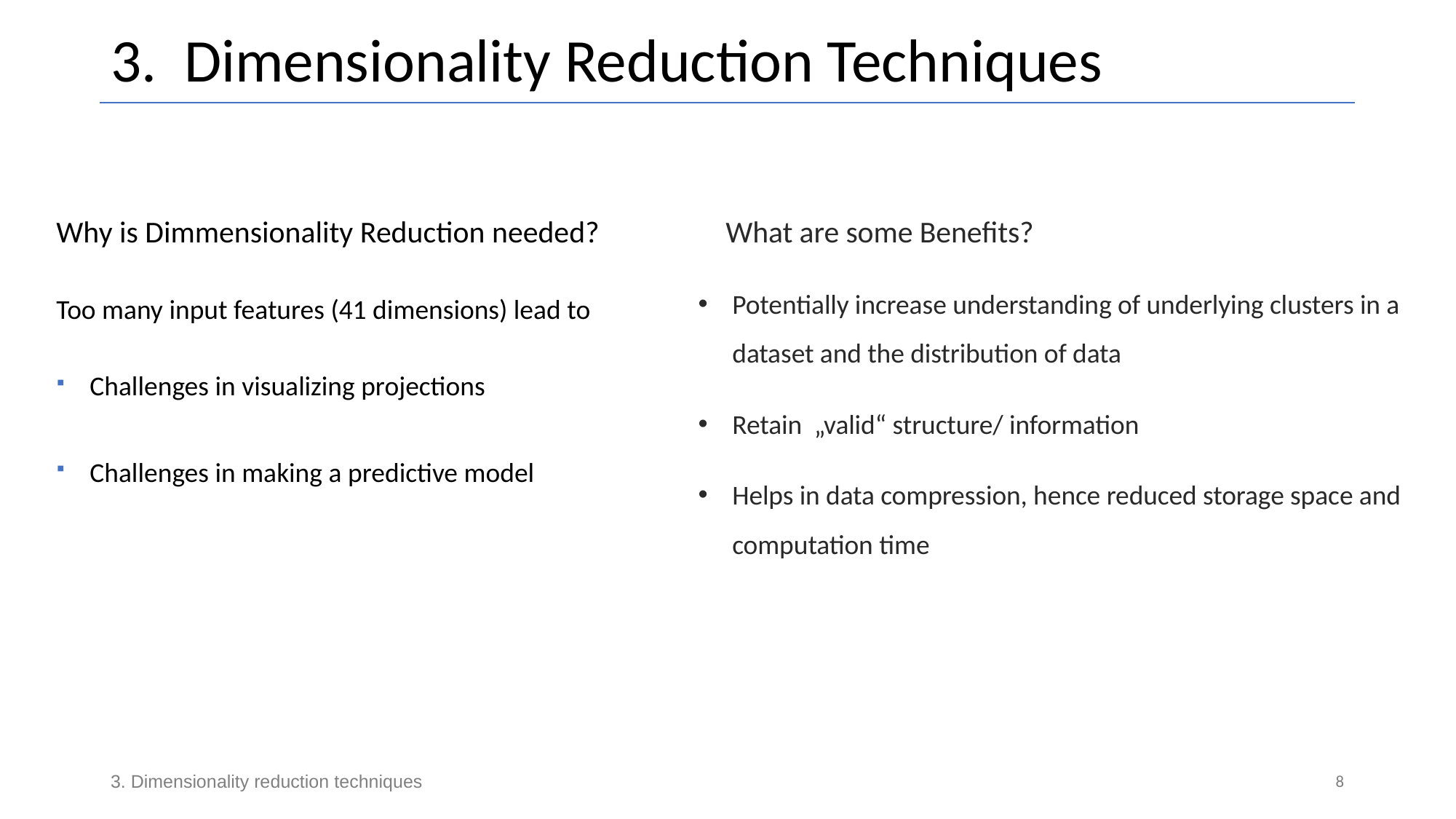

# 3.  Dimensionality Reduction Techniques
Why is Dimmensionality Reduction needed?
Too many input features (41 dimensions) lead to
 Challenges in visualizing projections
 Challenges in making a predictive model

    What are some Benefits?
Potentially increase understanding of underlying clusters in a dataset and the distribution of data
Retain  „valid“ structure/ information
Helps in data compression, hence reduced storage space and computation time

8
3. Dimensionality reduction techniques